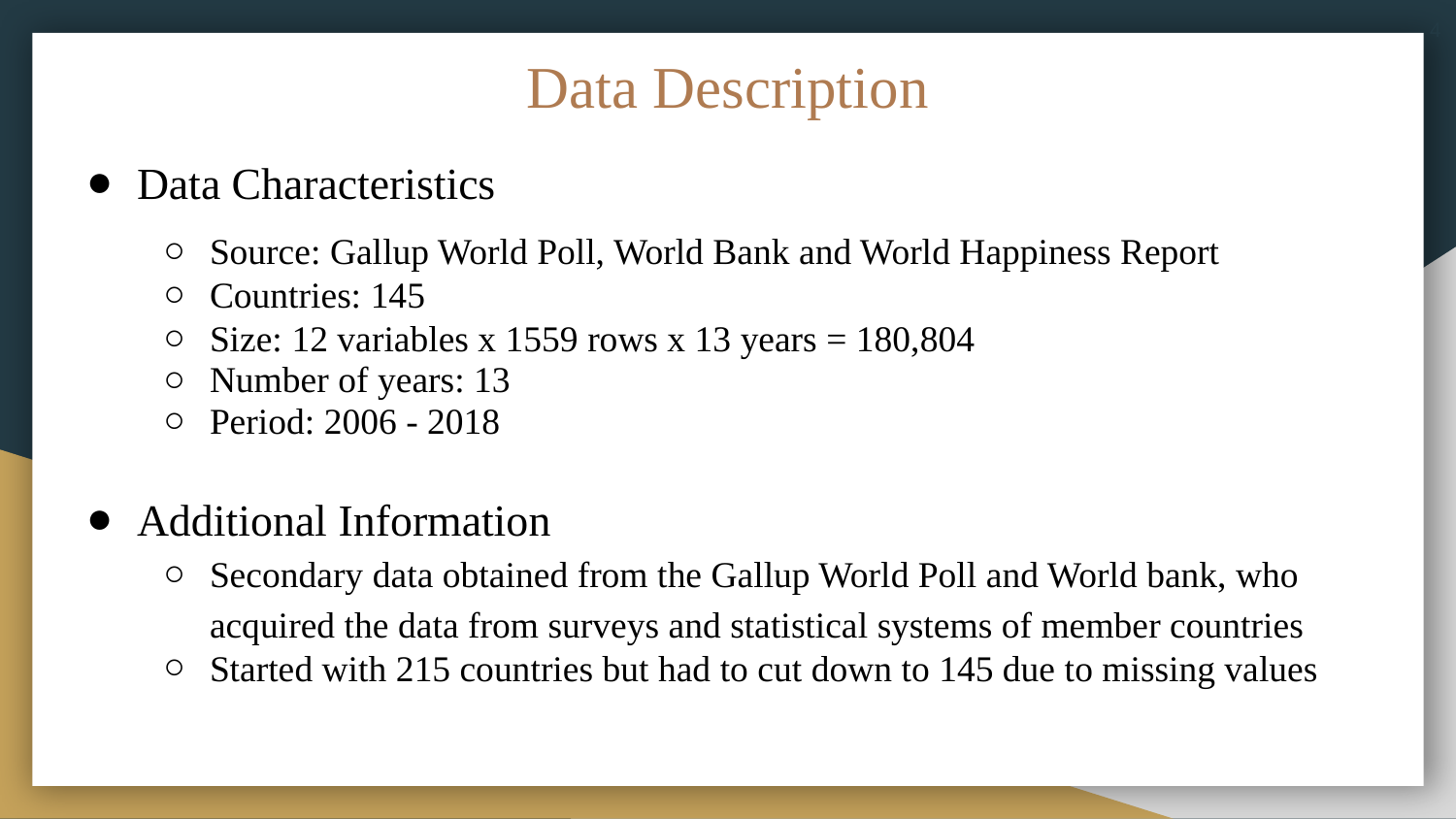

4
# Data Description
Data Characteristics
Source: Gallup World Poll, World Bank and World Happiness Report
Countries: 145
Size: 12 variables x 1559 rows x 13 years = 180,804
Number of years: 13
Period: 2006 - 2018

Additional Information
Secondary data obtained from the Gallup World Poll and World bank, who acquired the data from surveys and statistical systems of member countries
Started with 215 countries but had to cut down to 145 due to missing values